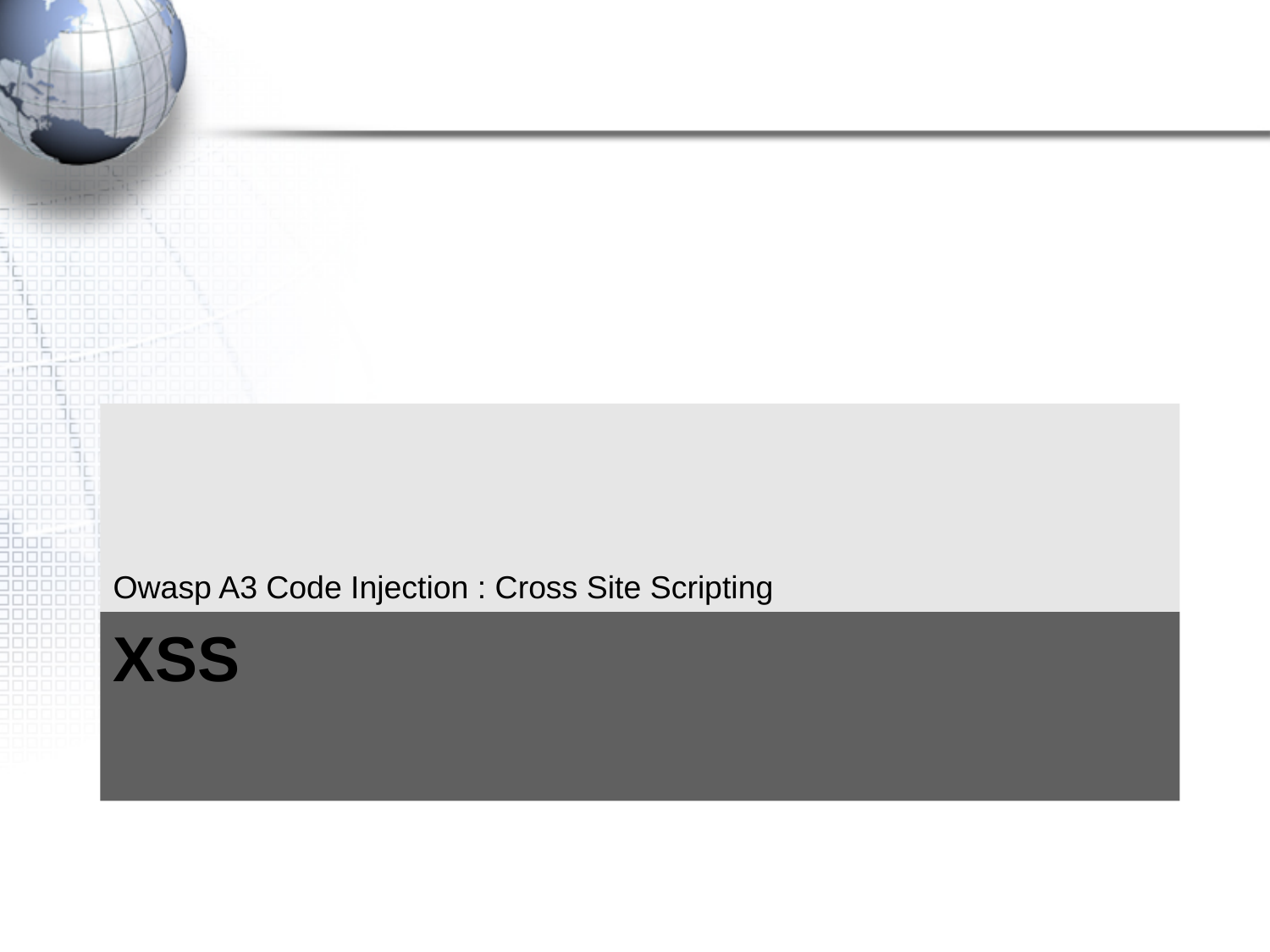

Owasp A3 Code Injection : Cross Site Scripting
# XSS